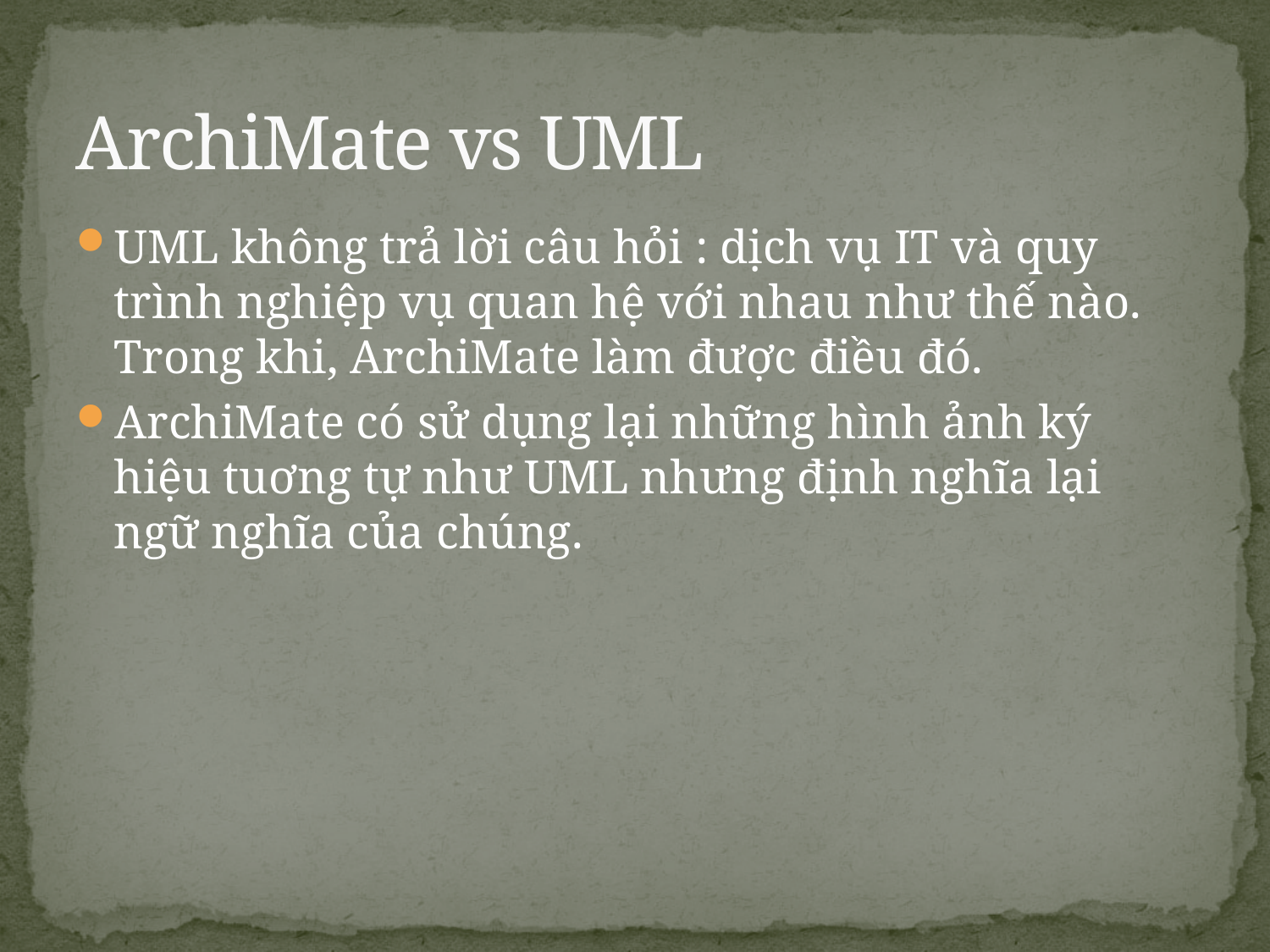

# ArchiMate vs UML
UML không trả lời câu hỏi : dịch vụ IT và quy trình nghiệp vụ quan hệ với nhau như thế nào. Trong khi, ArchiMate làm được điều đó.
ArchiMate có sử dụng lại những hình ảnh ký hiệu tuơng tự như UML nhưng định nghĩa lại ngữ nghĩa của chúng.